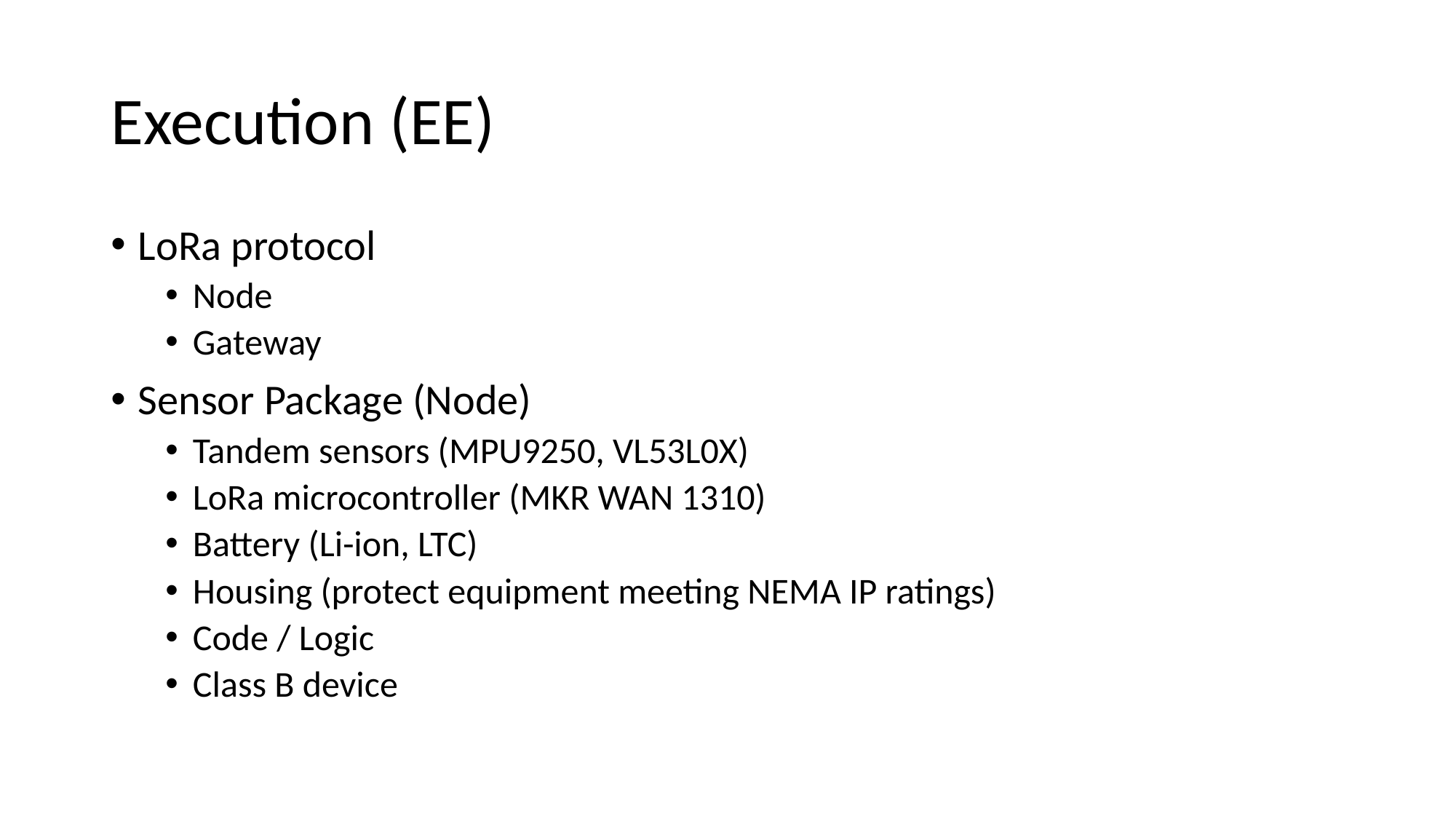

# Execution (EE)
LoRa protocol
Node
Gateway
Sensor Package (Node)
Tandem sensors (MPU9250, VL53L0X)
LoRa microcontroller (MKR WAN 1310)
Battery (Li-ion, LTC)
Housing (protect equipment meeting NEMA IP ratings)
Code / Logic
Class B device